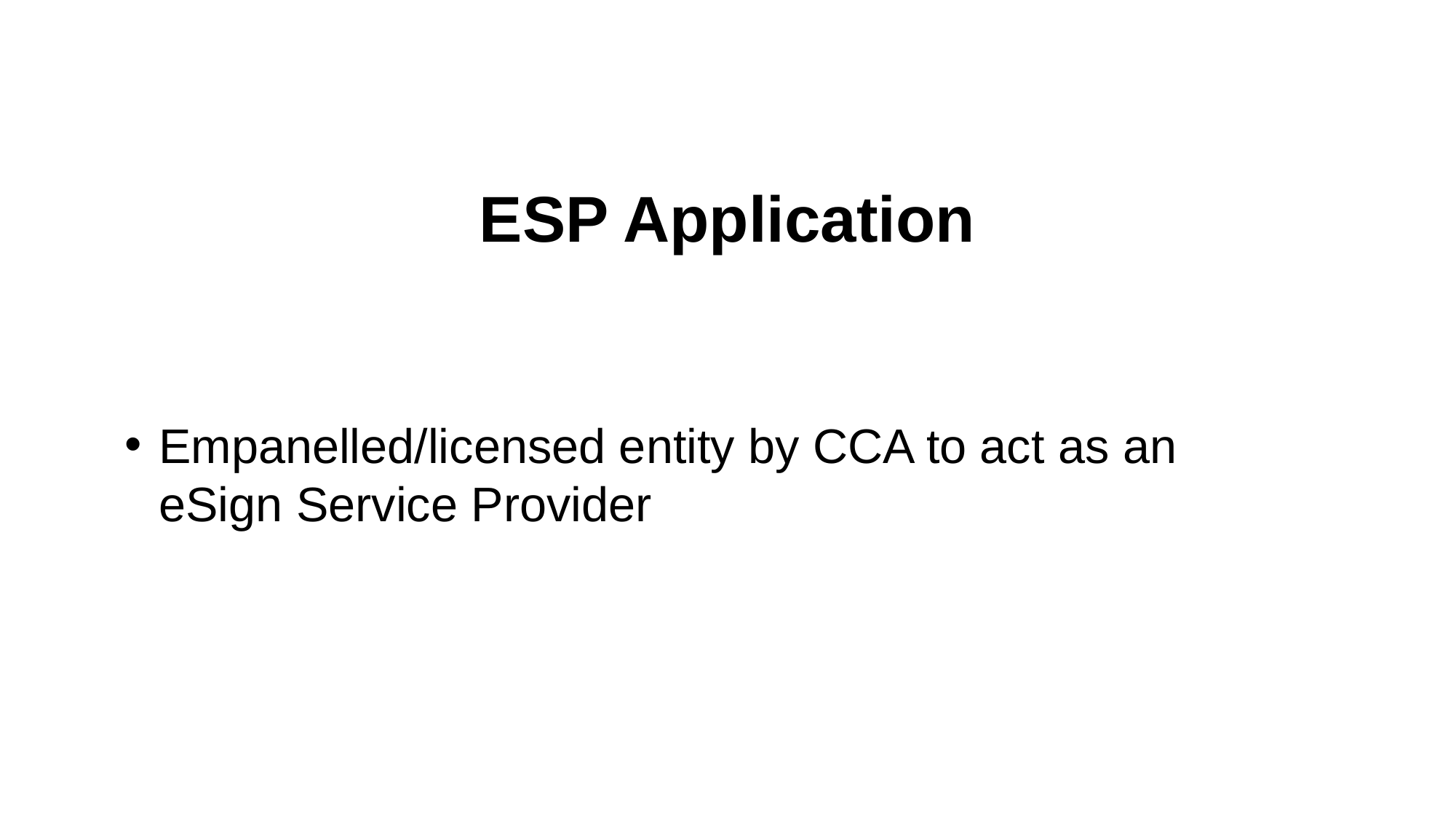

# ESP Application
Empanelled/licensed entity by CCA to act as an eSign Service Provider